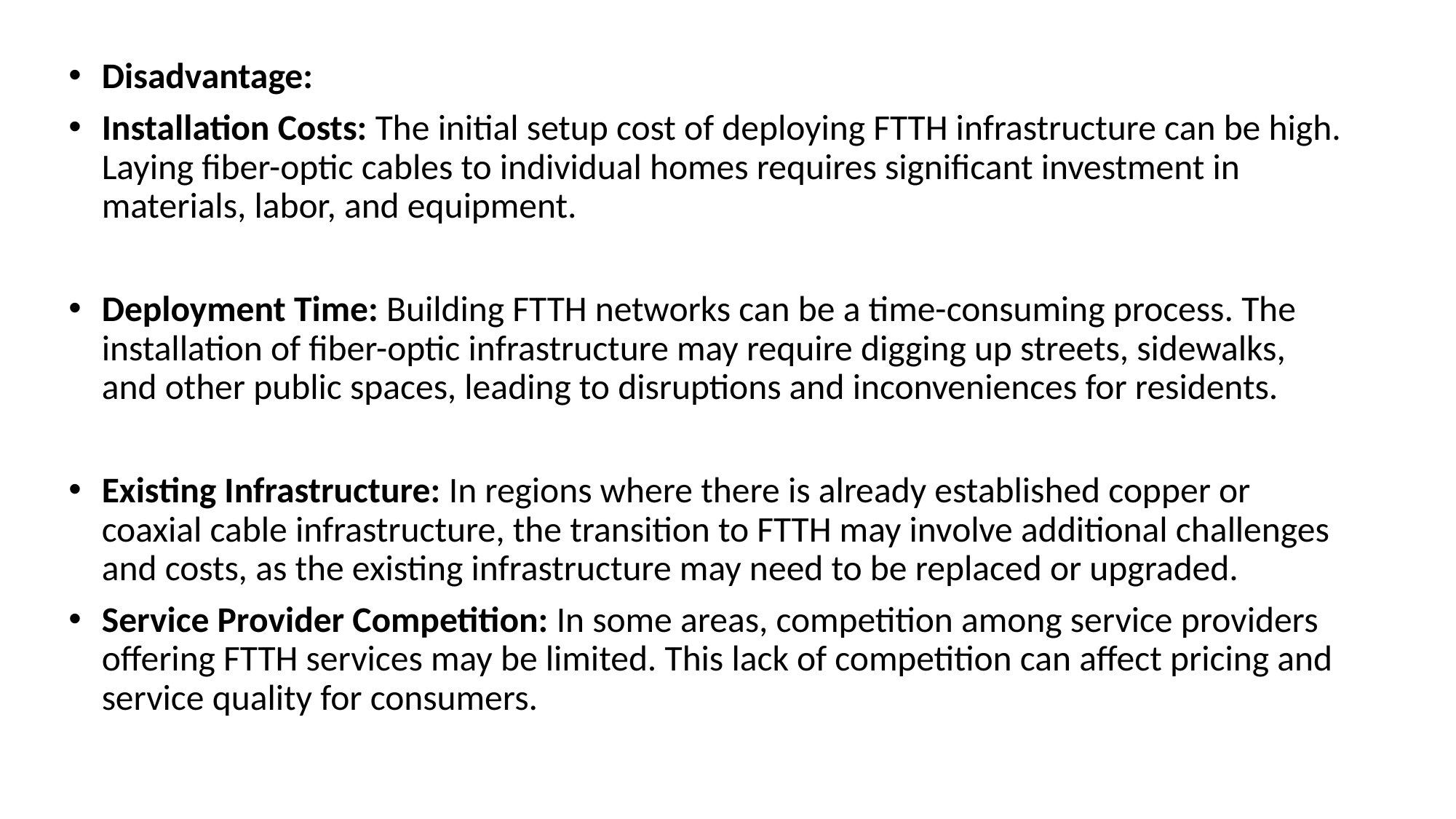

Disadvantage:
Installation Costs: The initial setup cost of deploying FTTH infrastructure can be high. Laying fiber-optic cables to individual homes requires significant investment in materials, labor, and equipment.

Deployment Time: Building FTTH networks can be a time-consuming process. The installation of fiber-optic infrastructure may require digging up streets, sidewalks, and other public spaces, leading to disruptions and inconveniences for residents.

Existing Infrastructure: In regions where there is already established copper or coaxial cable infrastructure, the transition to FTTH may involve additional challenges and costs, as the existing infrastructure may need to be replaced or upgraded.
Service Provider Competition: In some areas, competition among service providers offering FTTH services may be limited. This lack of competition can affect pricing and service quality for consumers.